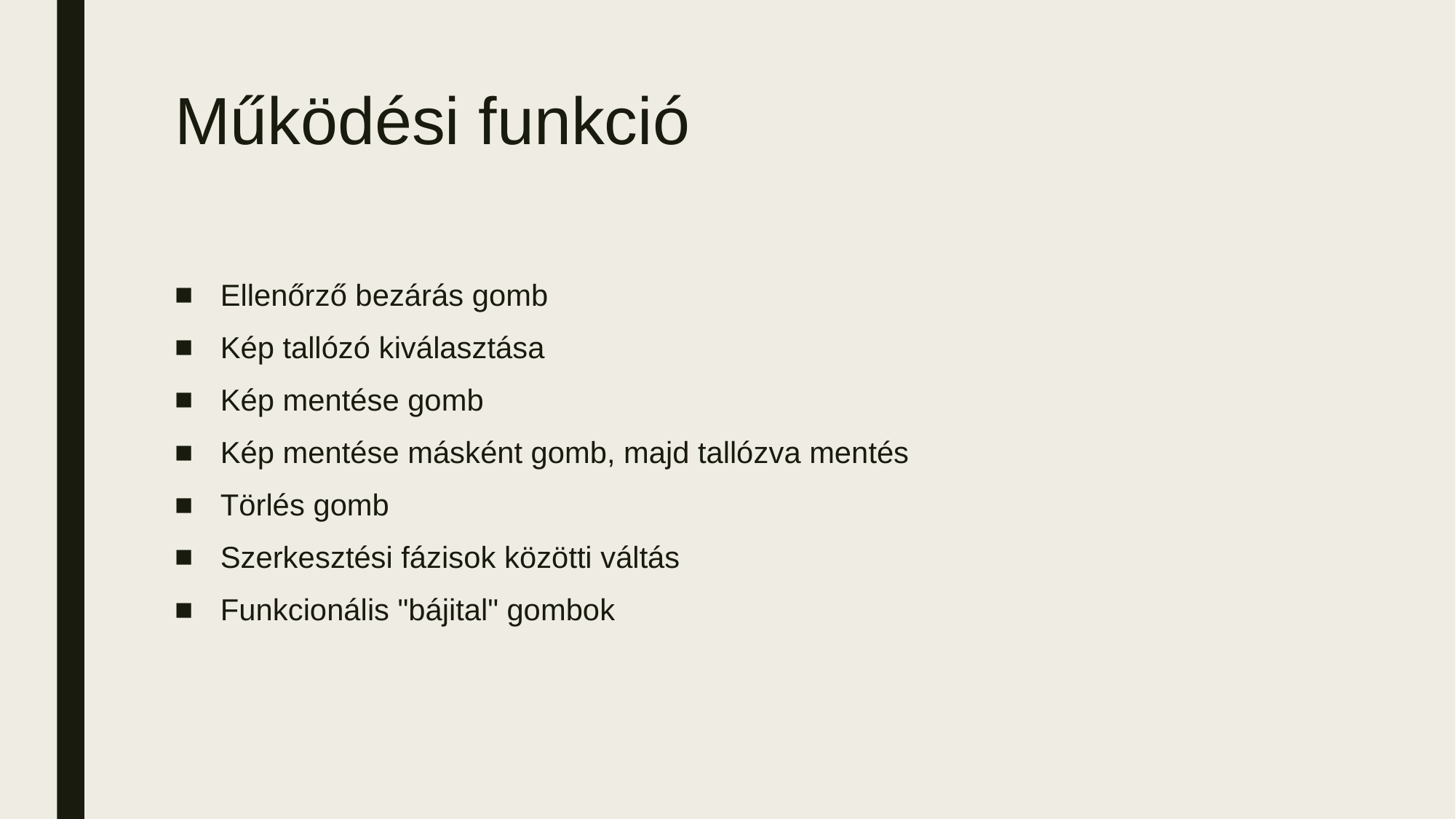

# Működési funkció
Ellenőrző bezárás gomb
Kép tallózó kiválasztása
Kép mentése gomb
Kép mentése másként gomb, majd tallózva mentés
Törlés gomb
Szerkesztési fázisok közötti váltás
Funkcionális "bájital" gombok